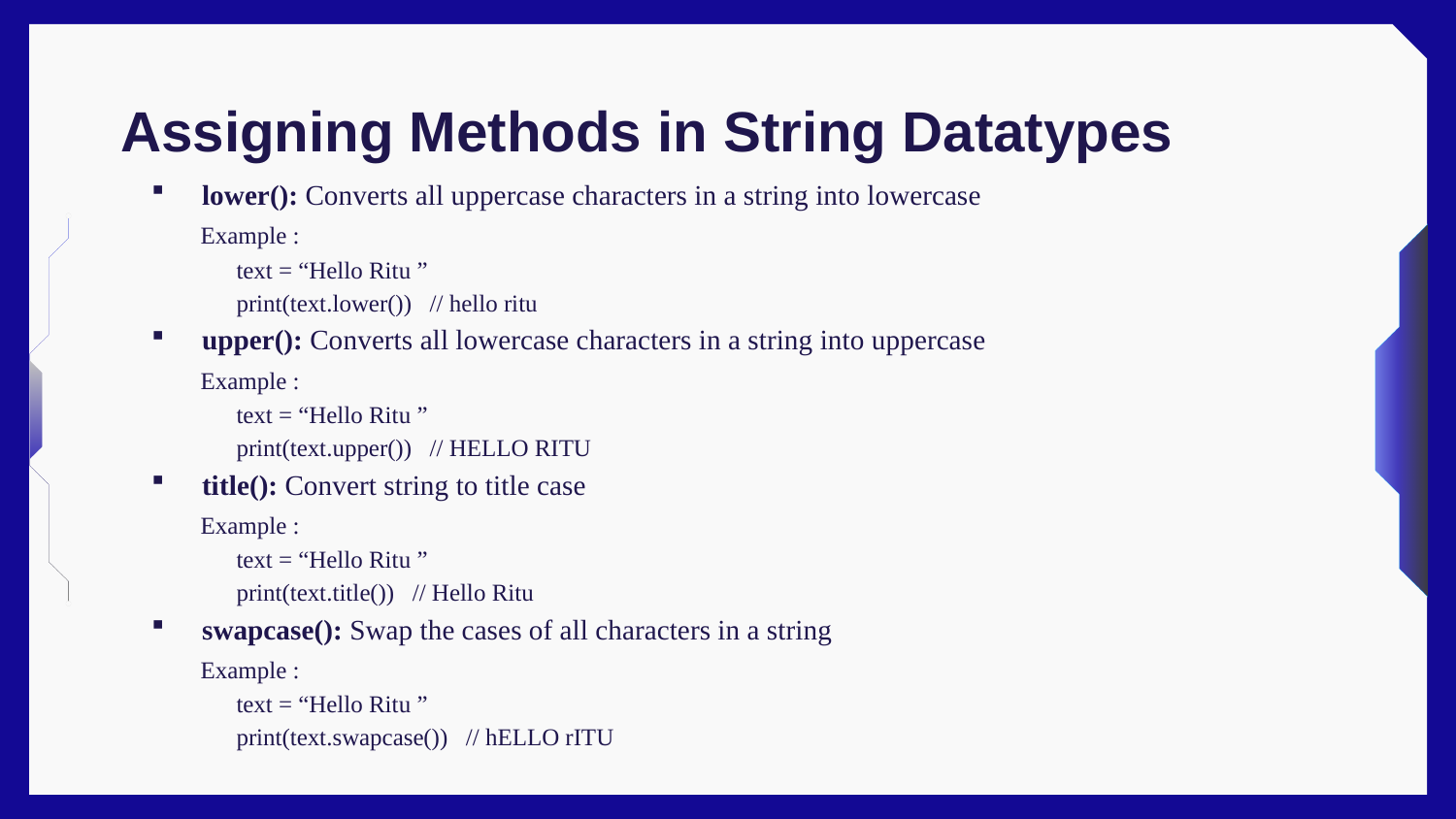

# Assigning Methods in String Datatypes
lower(): Converts all uppercase characters in a string into lowercase
       Example :
              text = “Hello Ritu ”
              print(text.lower())   // hello ritu
upper(): Converts all lowercase characters in a string into uppercase
       Example :
              text = “Hello Ritu ”
              print(text.upper())   // HELLO RITU
title(): Convert string to title case
       Example :
              text = “Hello Ritu ”
              print(text.title())   // Hello Ritu
swapcase(): Swap the cases of all characters in a string
       Example :
              text = “Hello Ritu ”
              print(text.swapcase())   // hELLO rITU